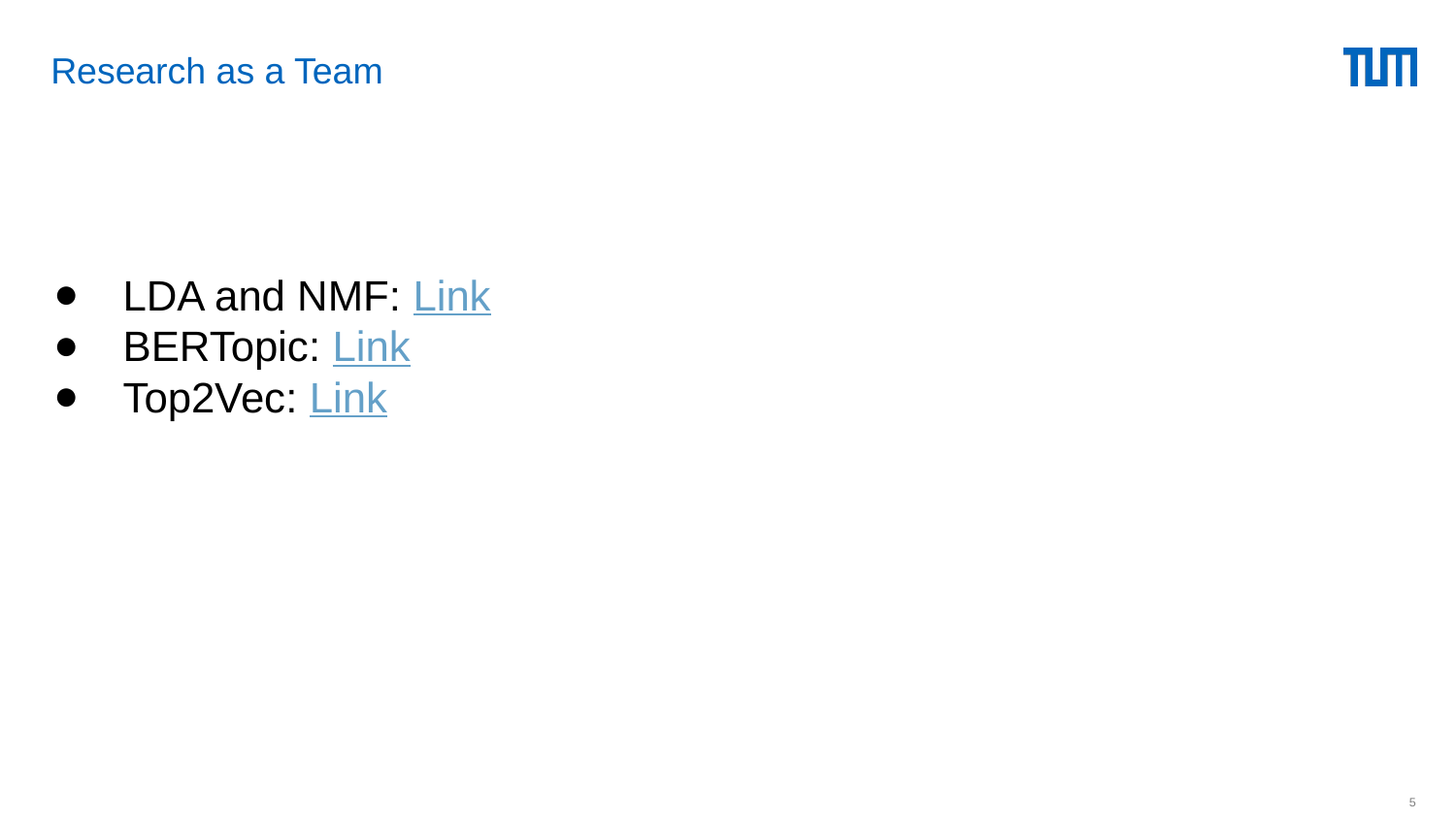

# Research as a Team
 LDA and NMF: Link
 BERTopic: Link
 Top2Vec: Link
5